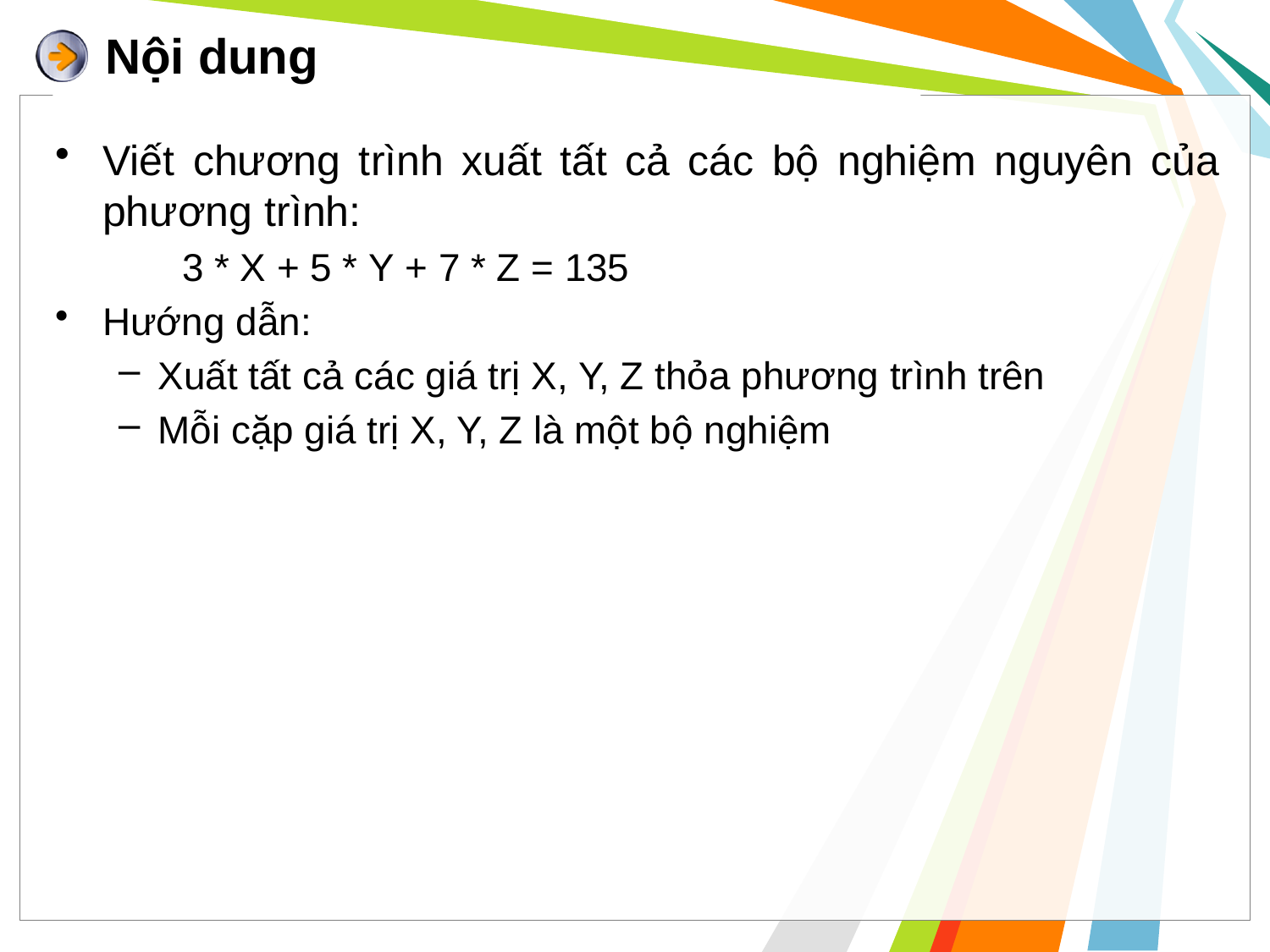

# Nội dung
Viết chương trình xuất tất cả các bộ nghiệm nguyên của phương trình:
	3 * X + 5 * Y + 7 * Z = 135
Hướng dẫn:
Xuất tất cả các giá trị X, Y, Z thỏa phương trình trên
Mỗi cặp giá trị X, Y, Z là một bộ nghiệm